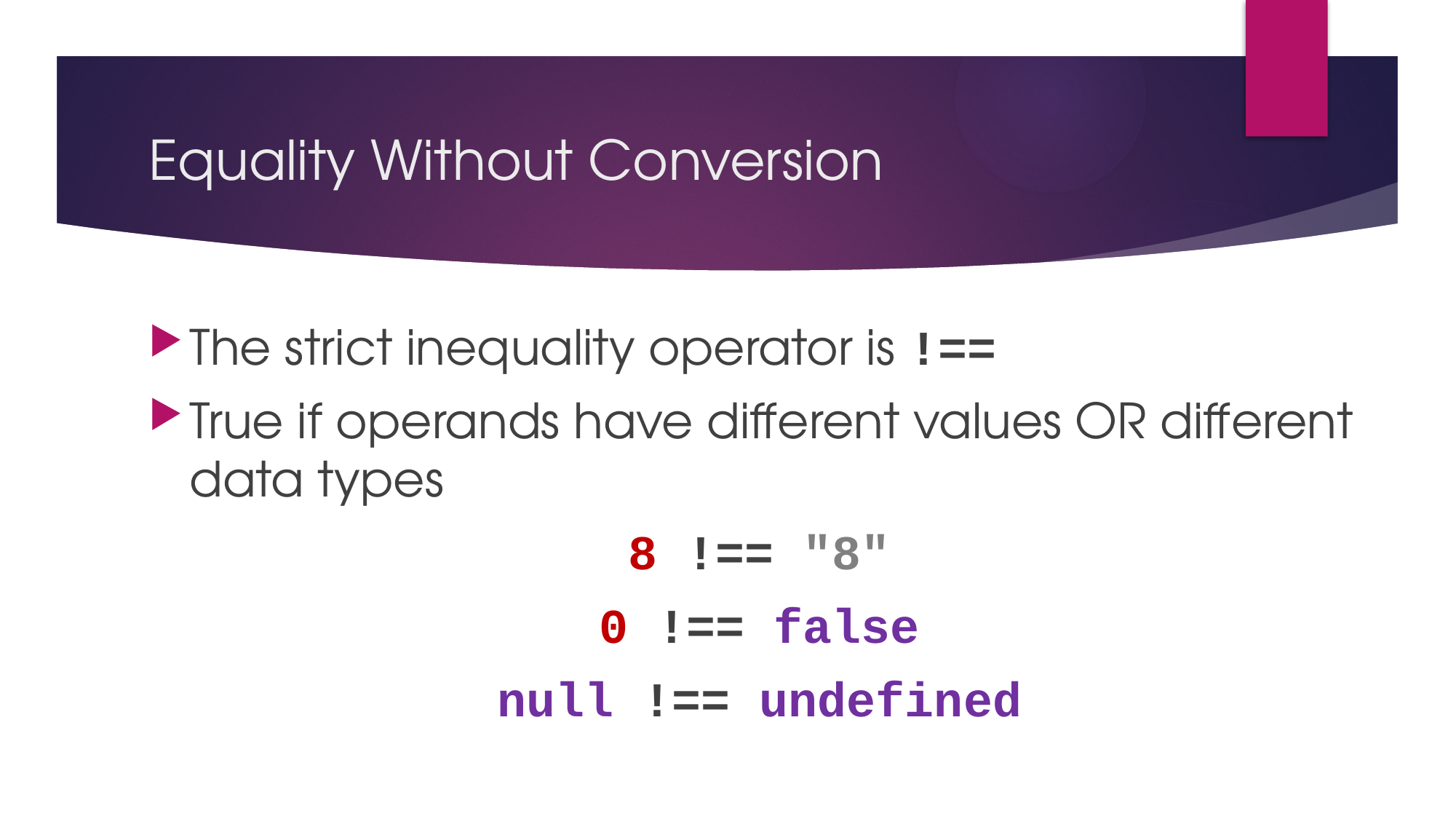

# Equality Without Conversion
The strict inequality operator is !==
True if operands have different values OR different data types
8 !== "8"
0 !== false
null !== undefined